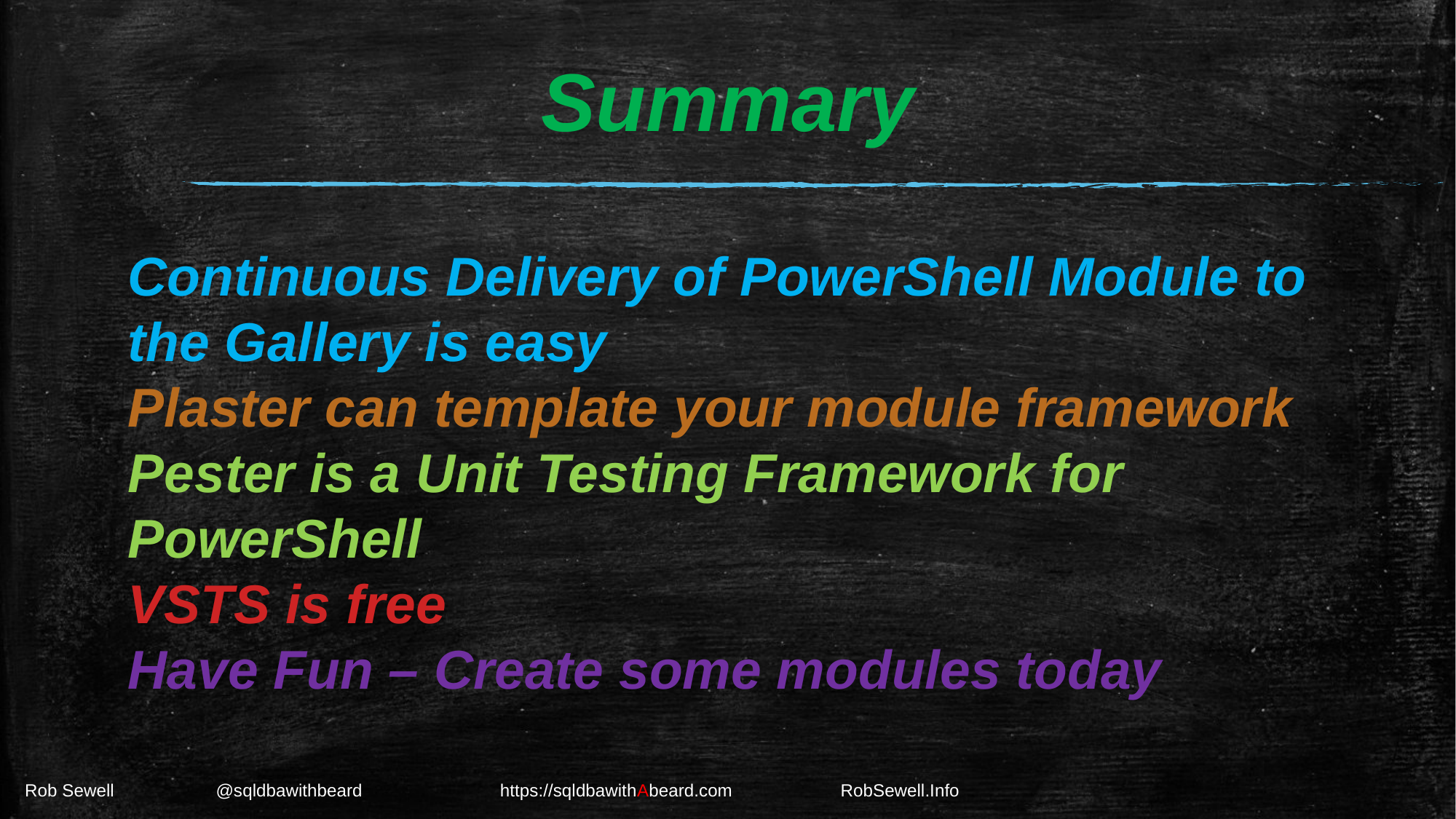

# Summary
Continuous Delivery of PowerShell Module to the Gallery is easy
Plaster can template your module framework
Pester is a Unit Testing Framework for PowerShell
VSTS is free
Have Fun – Create some modules today
Rob Sewell 			  @sqldbawithbeard 		                       https://sqldbawithAbeard.com	  	RobSewell.Info